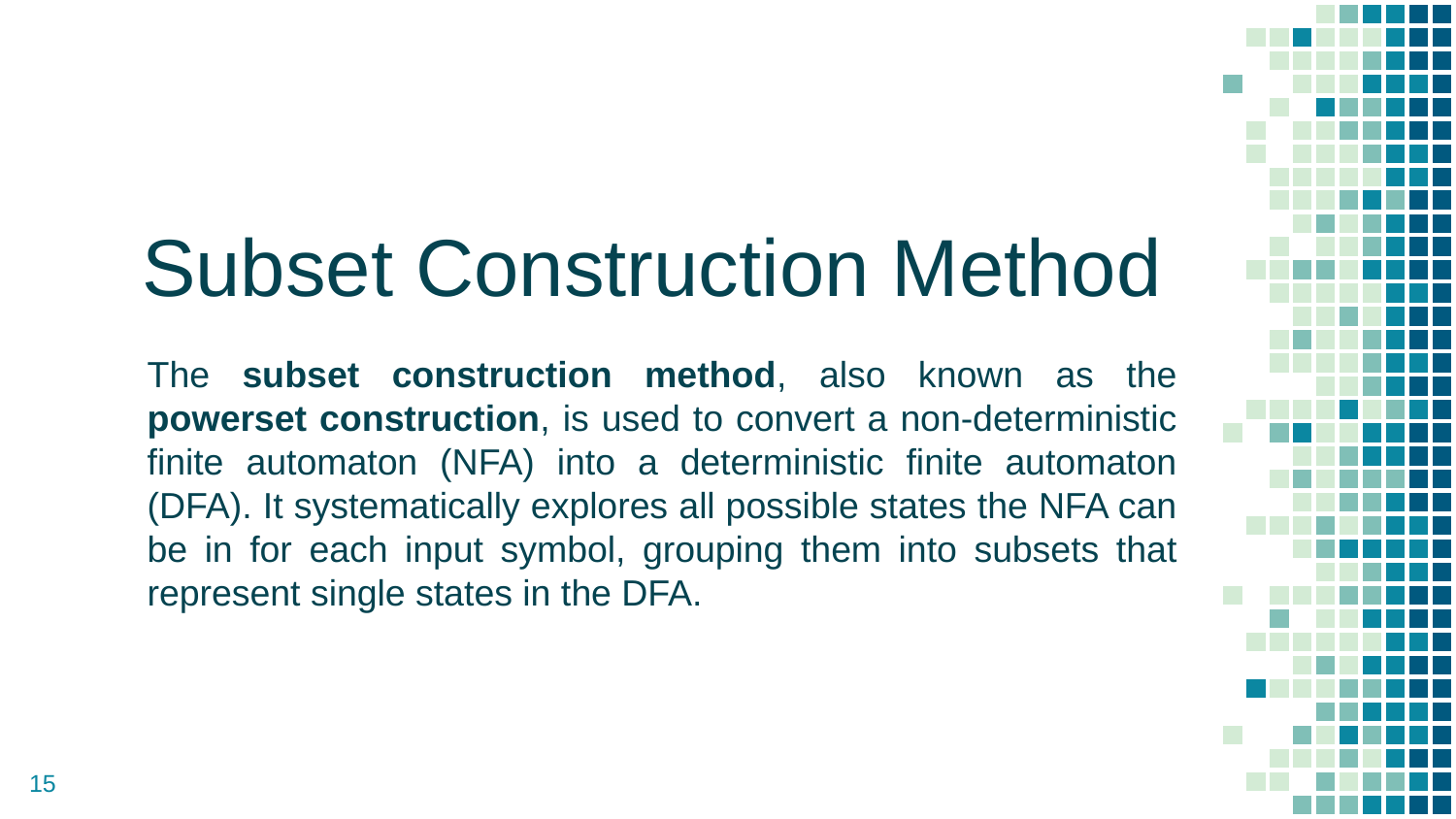

# Subset Construction Method

The subset construction method, also known as the powerset construction, is used to convert a non-deterministic finite automaton (NFA) into a deterministic finite automaton (DFA). It systematically explores all possible states the NFA can be in for each input symbol, grouping them into subsets that represent single states in the DFA.
15